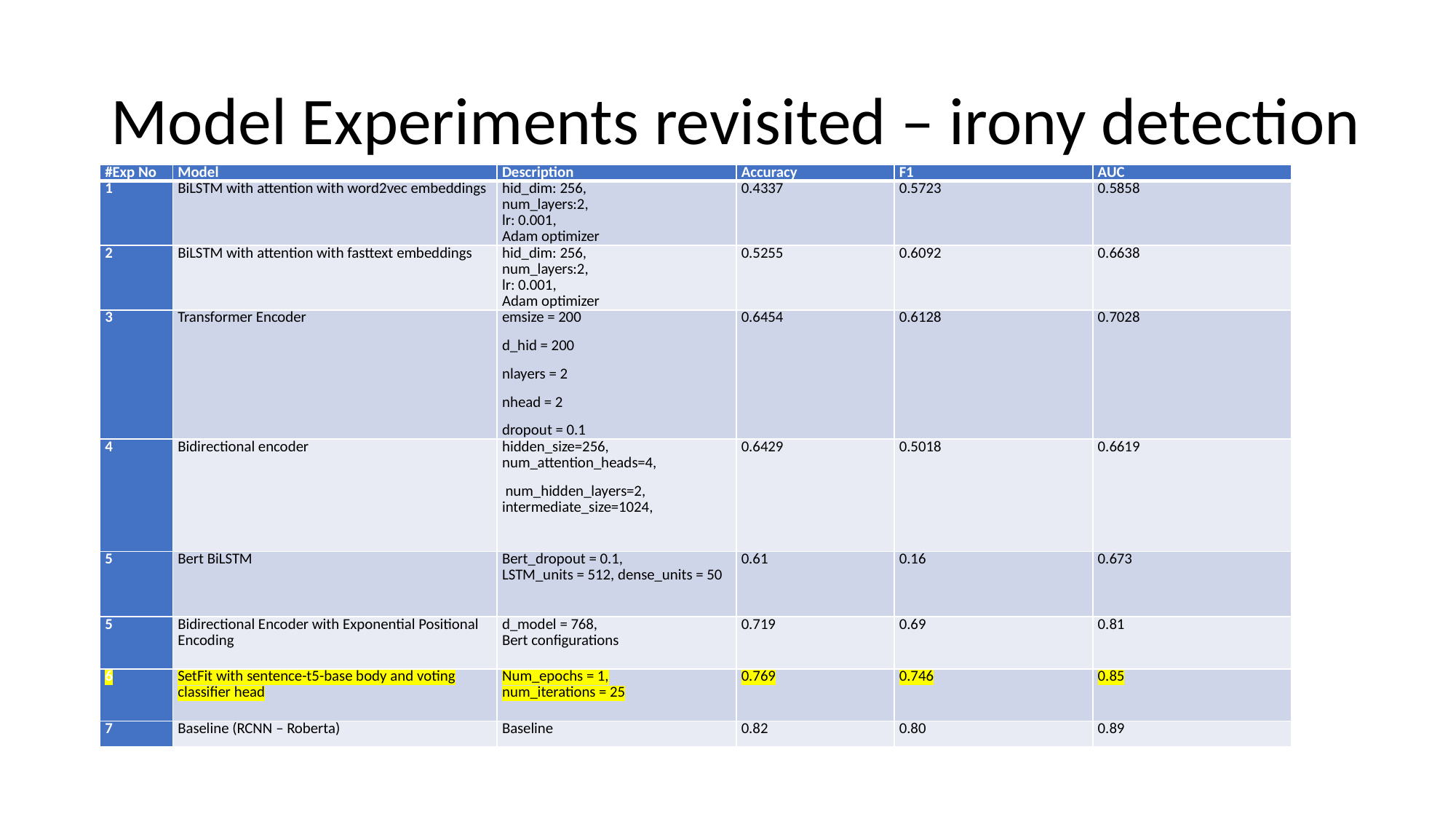

# Model Experiments revisited – irony detection
| #Exp No | Model | Description | Accuracy | F1 | AUC |
| --- | --- | --- | --- | --- | --- |
| 1 | BiLSTM with attention with word2vec embeddings | hid\_dim: 256, num\_layers:2, lr: 0.001, Adam optimizer | 0.4337 | 0.5723 | 0.5858 |
| 2 | BiLSTM with attention with fasttext embeddings | hid\_dim: 256, num\_layers:2, lr: 0.001, Adam optimizer | 0.5255 | 0.6092 | 0.6638 |
| 3 | Transformer Encoder | emsize = 200 d\_hid = 200 nlayers = 2 nhead = 2 dropout = 0.1 | 0.6454 | 0.6128 | 0.7028 |
| 4 | Bidirectional encoder | hidden\_size=256, num\_attention\_heads=4, num\_hidden\_layers=2, intermediate\_size=1024, | 0.6429 | 0.5018 | 0.6619 |
| 5 | Bert BiLSTM | Bert\_dropout = 0.1, LSTM\_units = 512, dense\_units = 50 | 0.61 | 0.16 | 0.673 |
| 5 | Bidirectional Encoder with Exponential Positional Encoding | d\_model = 768, Bert configurations | 0.719 | 0.69 | 0.81 |
| 6 | SetFit with sentence-t5-base body and voting classifier head | Num\_epochs = 1, num\_iterations = 25 | 0.769 | 0.746 | 0.85 |
| 7 | Baseline (RCNN – Roberta) | Baseline | 0.82 | 0.80 | 0.89 |